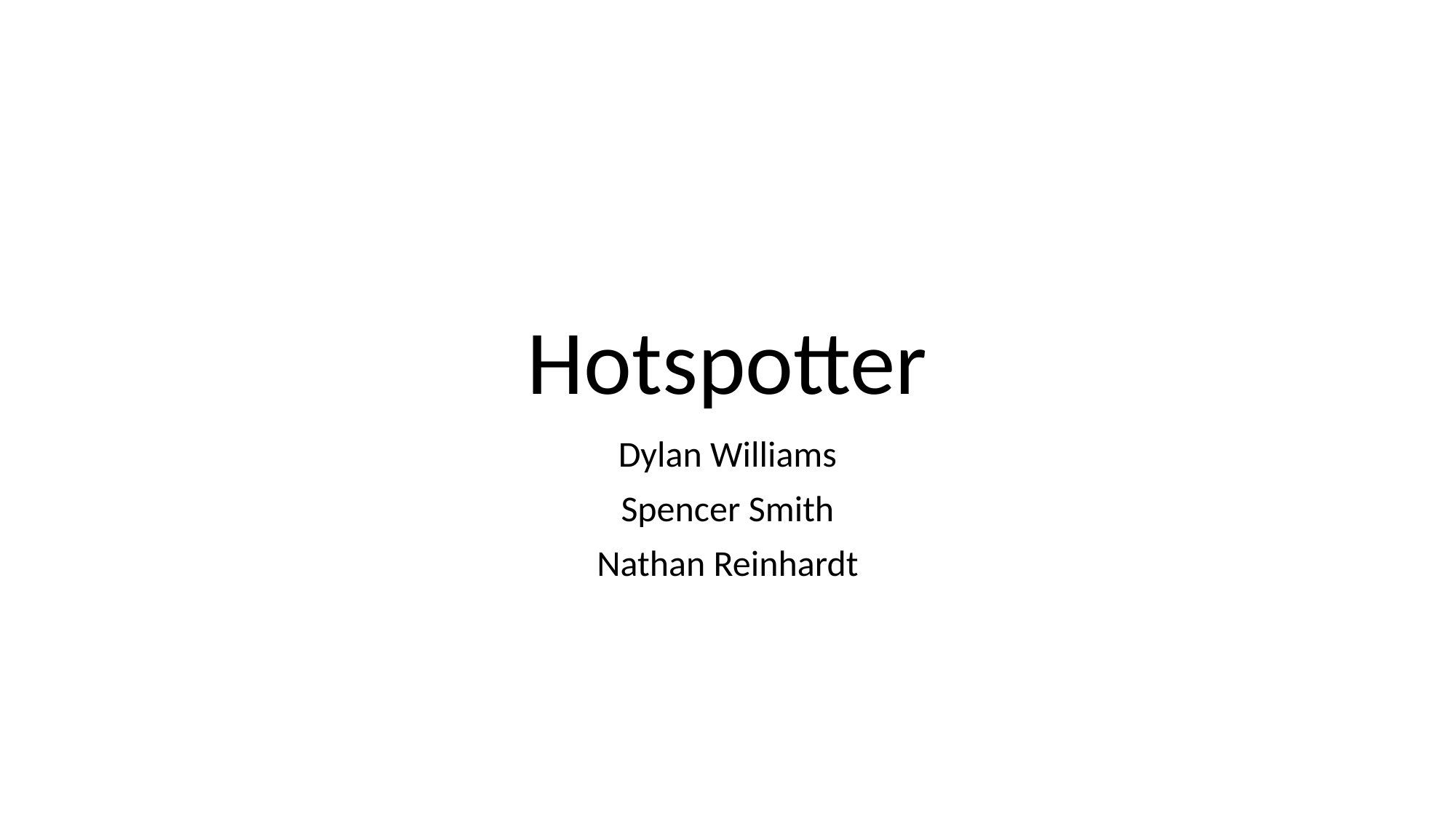

# Hotspotter
Dylan Williams
Spencer Smith
Nathan Reinhardt